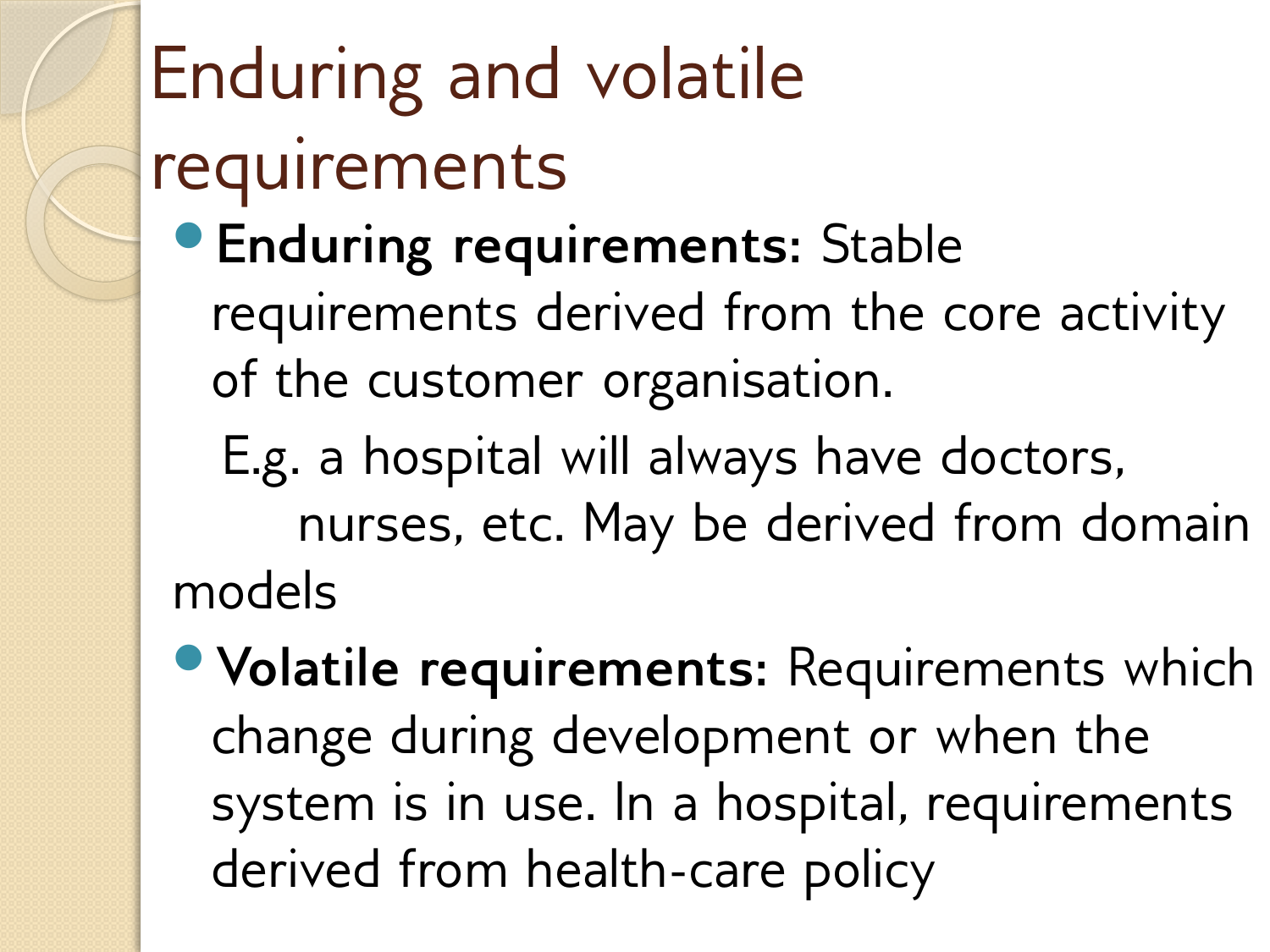

# Enduring and volatile requirements
Enduring requirements: Stable requirements derived from the core activity of the customer organisation.
   E.g. a hospital will always have doctors,     	 	nurses, etc. May be derived from domain 	models
Volatile requirements: Requirements which change during development or when the system is in use. In a hospital, requirements derived from health-care policy